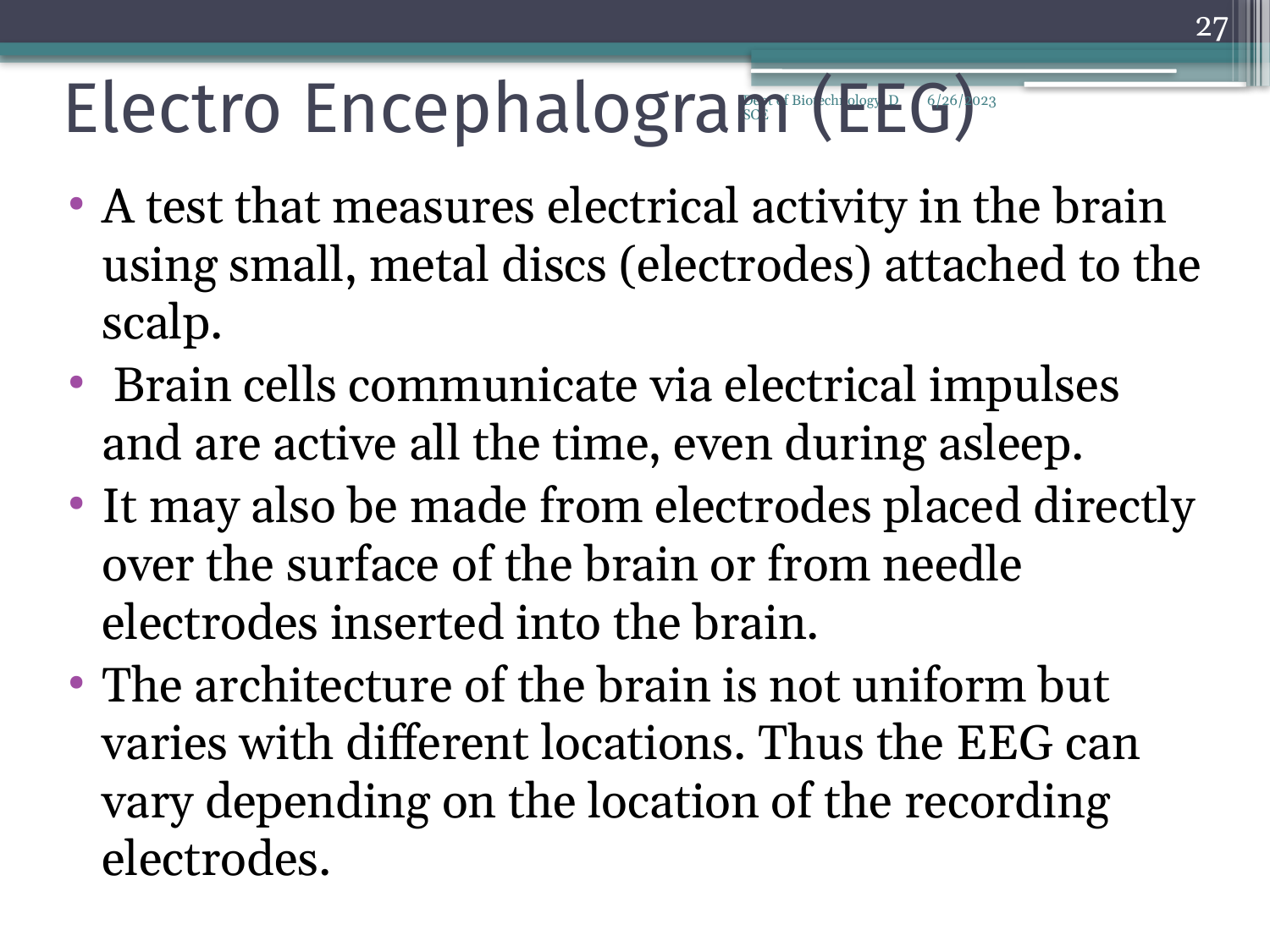

27
# Electro Encephalogram (EEG)
Dept of Biotechnology, DSCE
6/26/2023
A test that measures electrical activity in the brain using small, metal discs (electrodes) attached to the scalp.
 Brain cells communicate via electrical impulses and are active all the time, even during asleep.
It may also be made from electrodes placed directly over the surface of the brain or from needle electrodes inserted into the brain.
The architecture of the brain is not uniform but varies with different locations. Thus the EEG can vary depending on the location of the recording electrodes.